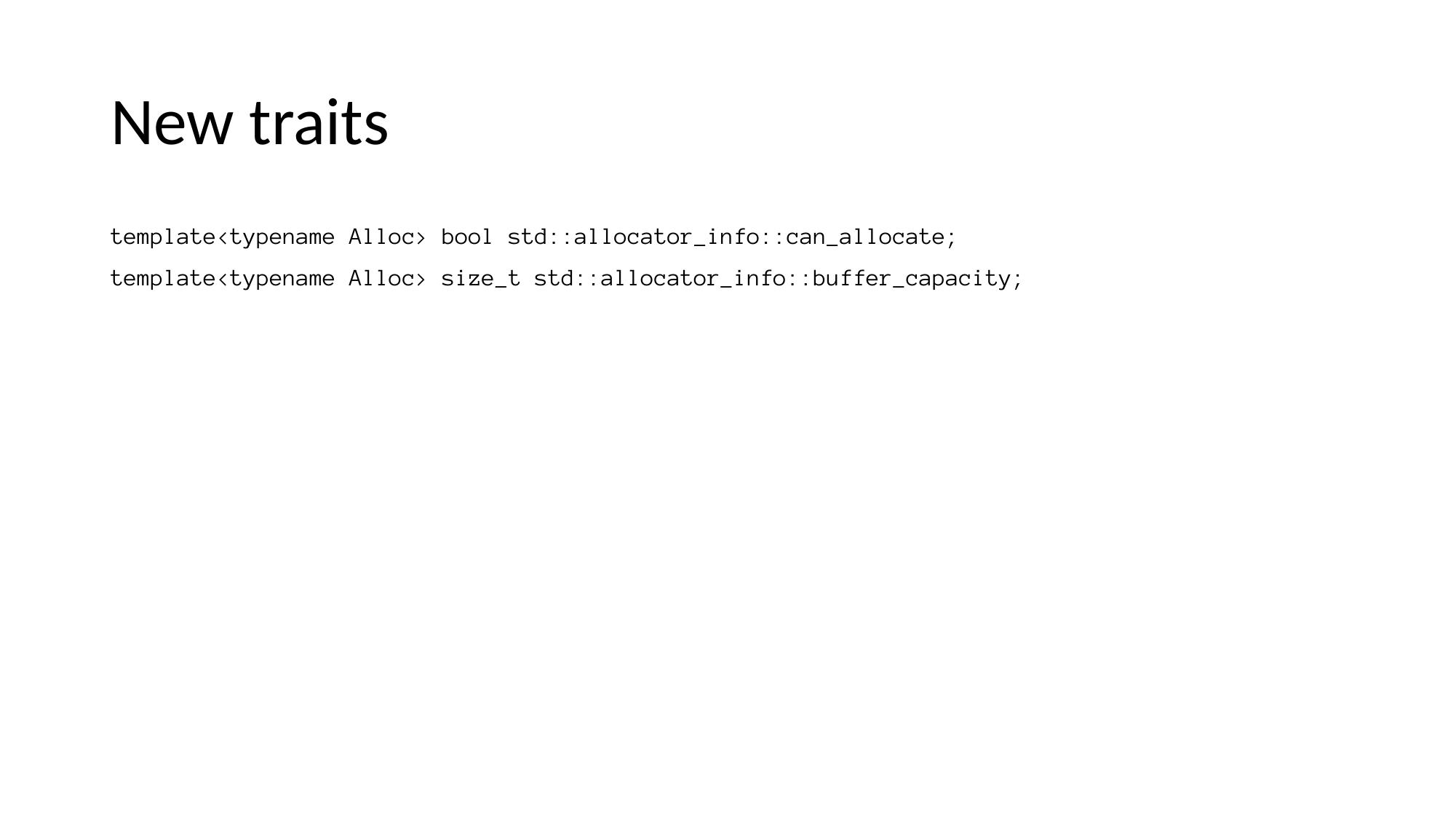

# New traits
template<typename Alloc> bool std::allocator_info::can_allocate;
template<typename Alloc> size_t std::allocator_info::buffer_capacity;